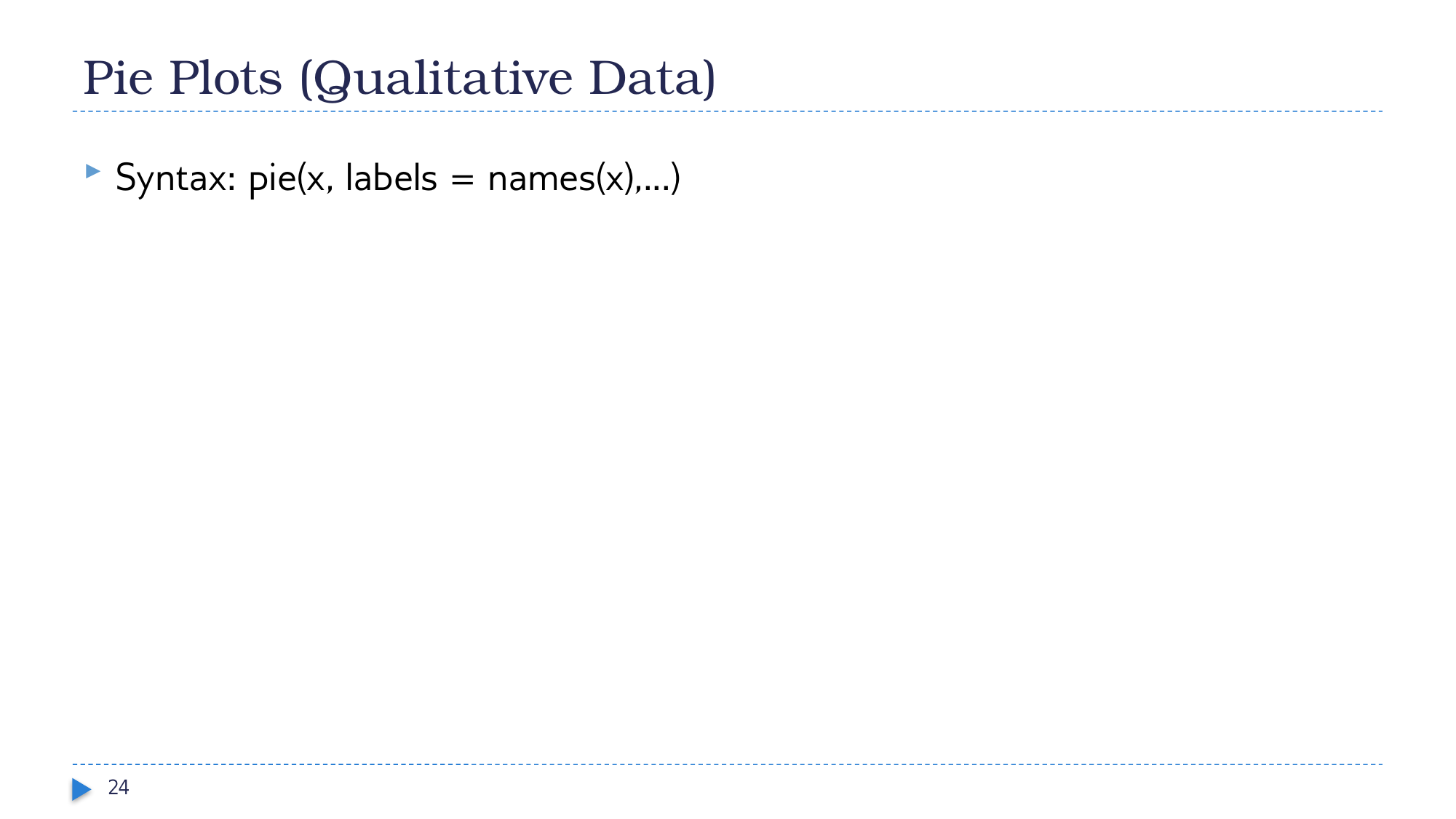

# Pie Plots (Qualitative Data)
Syntax: pie(x, labels = names(x),...)

24